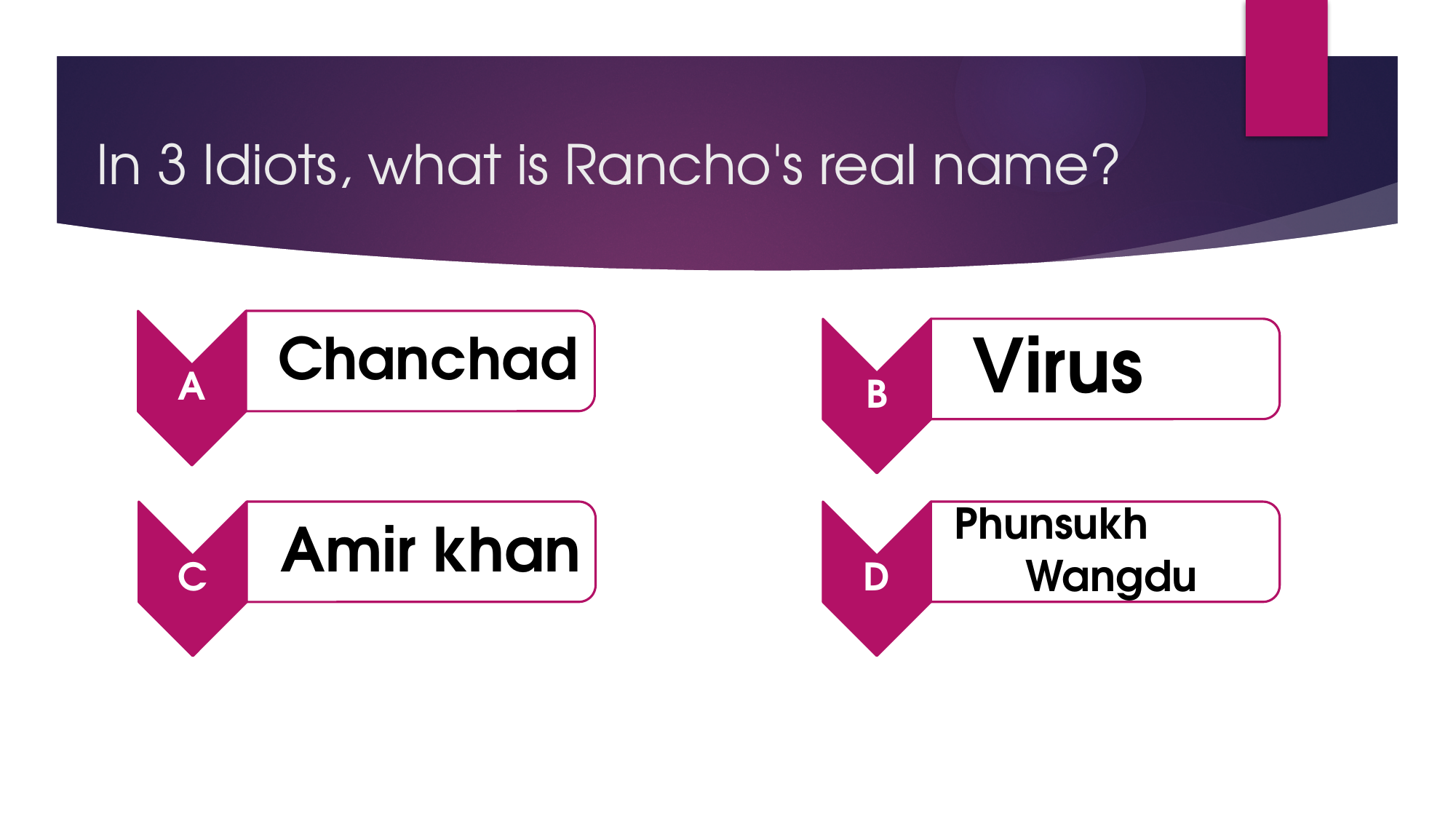

# In 3 Idiots, what is Rancho's real name?
A
Chanchad
B
Virus
C
Amir khan
D
Phunsukh
      Wangdu